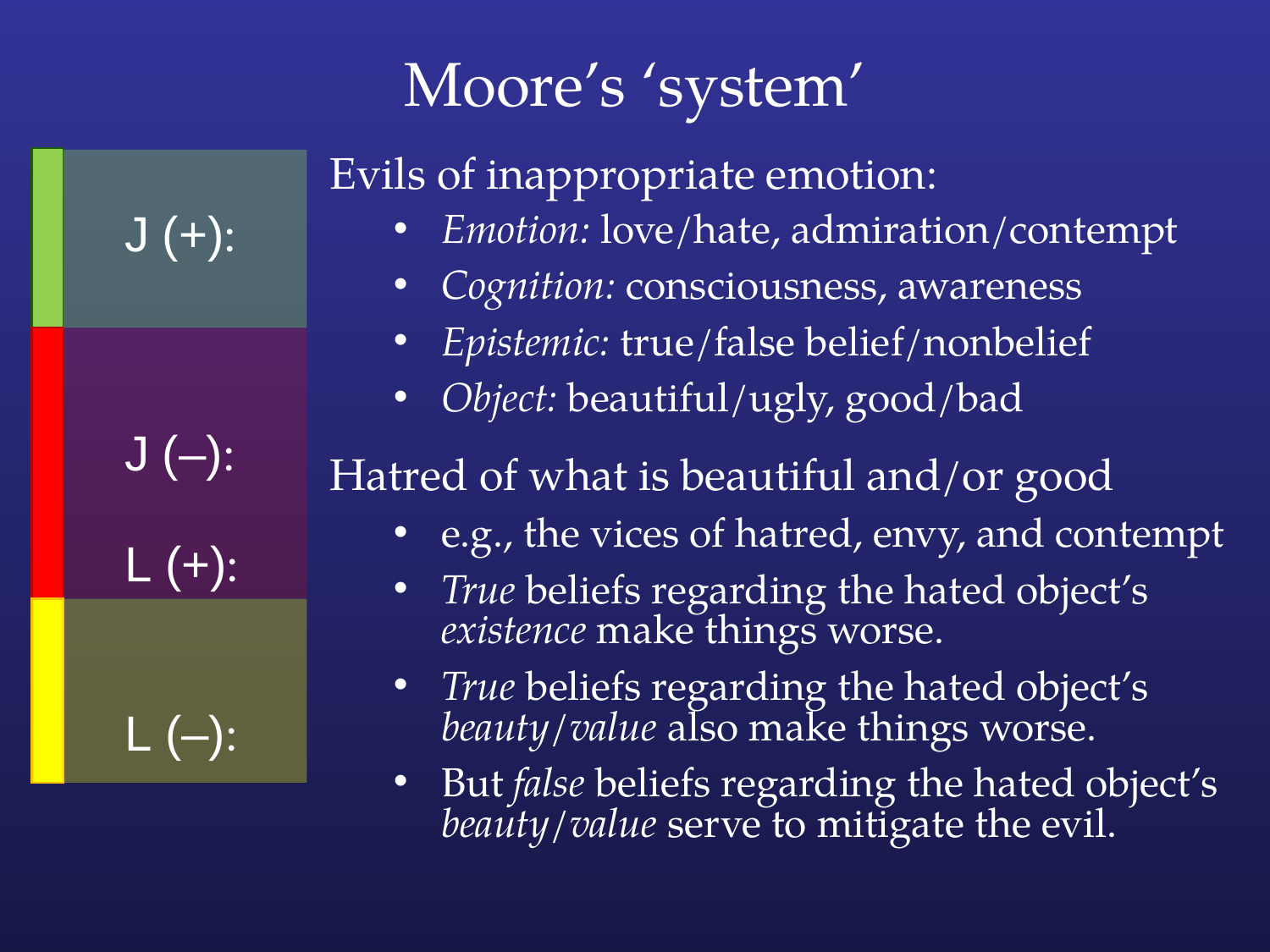

# Moore’s ‘system’

Evils of inappropriate emotion:
Emotion: love/hate, admiration/contempt
Cognition: consciousness, awareness
Epistemic: true/false belief/nonbelief
Object: beautiful/ugly, good/bad

Hatred of what is beautiful and/or good
e.g., the vices of hatred, envy, and contempt
True beliefs regarding the hated object’s existence make things worse.
True beliefs regarding the hated object’s beauty/value also make things worse.
But false beliefs regarding the hated object’s beauty/value serve to mitigate the evil.

    J (+):

    J (–):

    L (+):

    L (–):